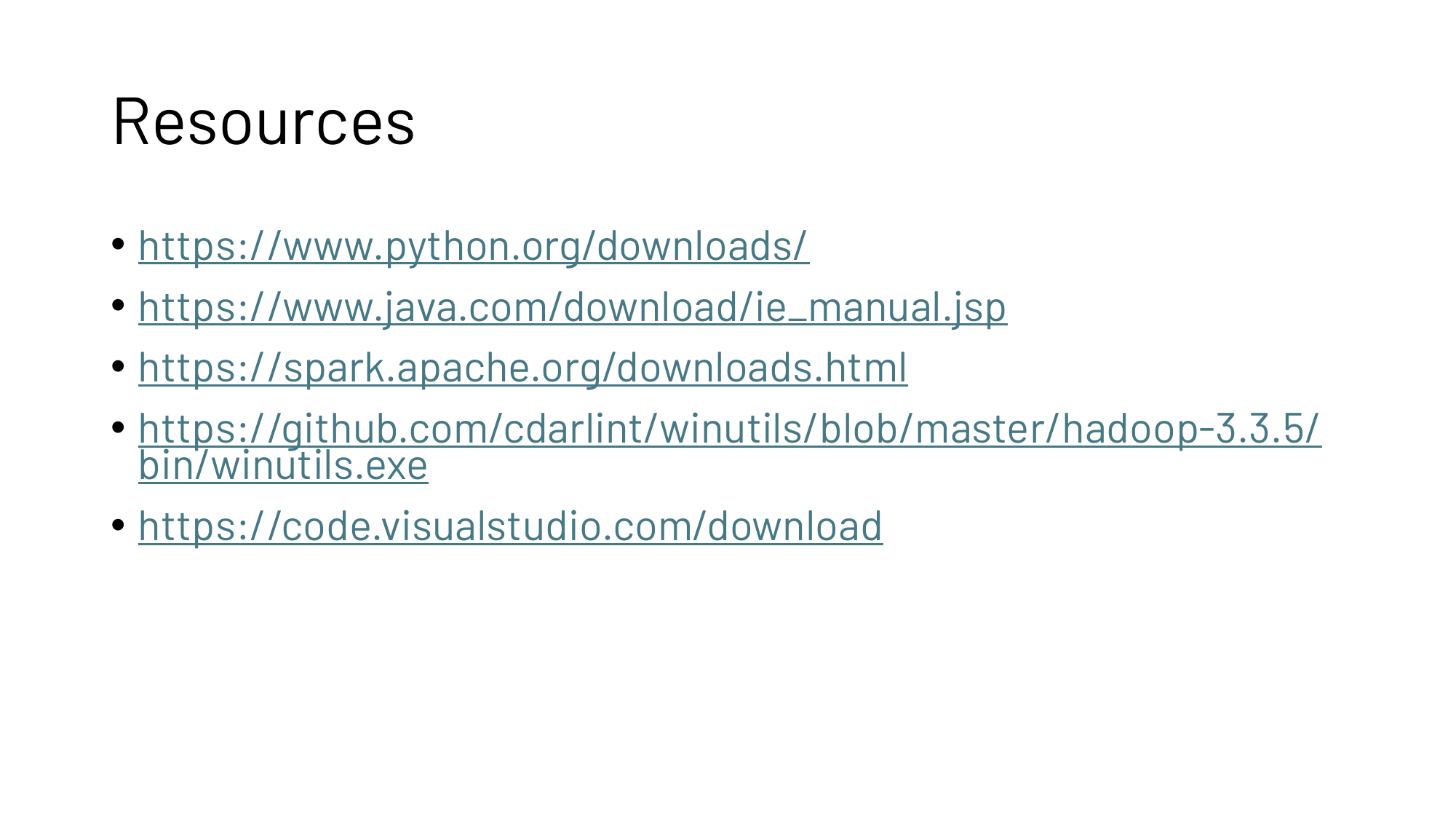

# Resources
https://www.python.org/downloads/
https://www.java.com/download/ie_manual.jsp
https://spark.apache.org/downloads.html
https://github.com/cdarlint/winutils/blob/master/hadoop-3.3.5/bin/winutils.exe
https://code.visualstudio.com/download